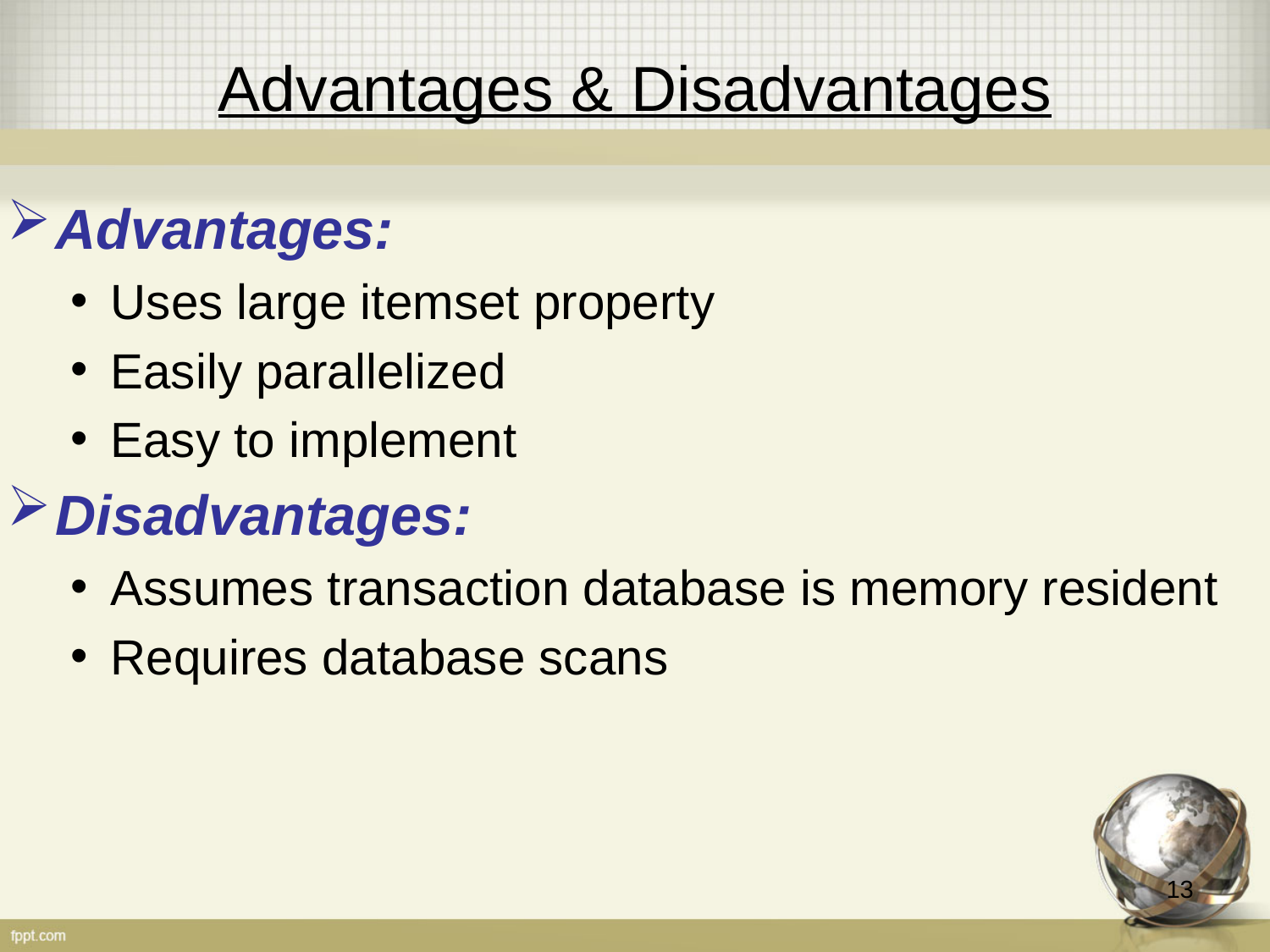

# Advantages & Disadvantages
Advantages:
Uses large itemset property
Easily parallelized
Easy to implement
Disadvantages:
Assumes transaction database is memory resident
Requires database scans

13